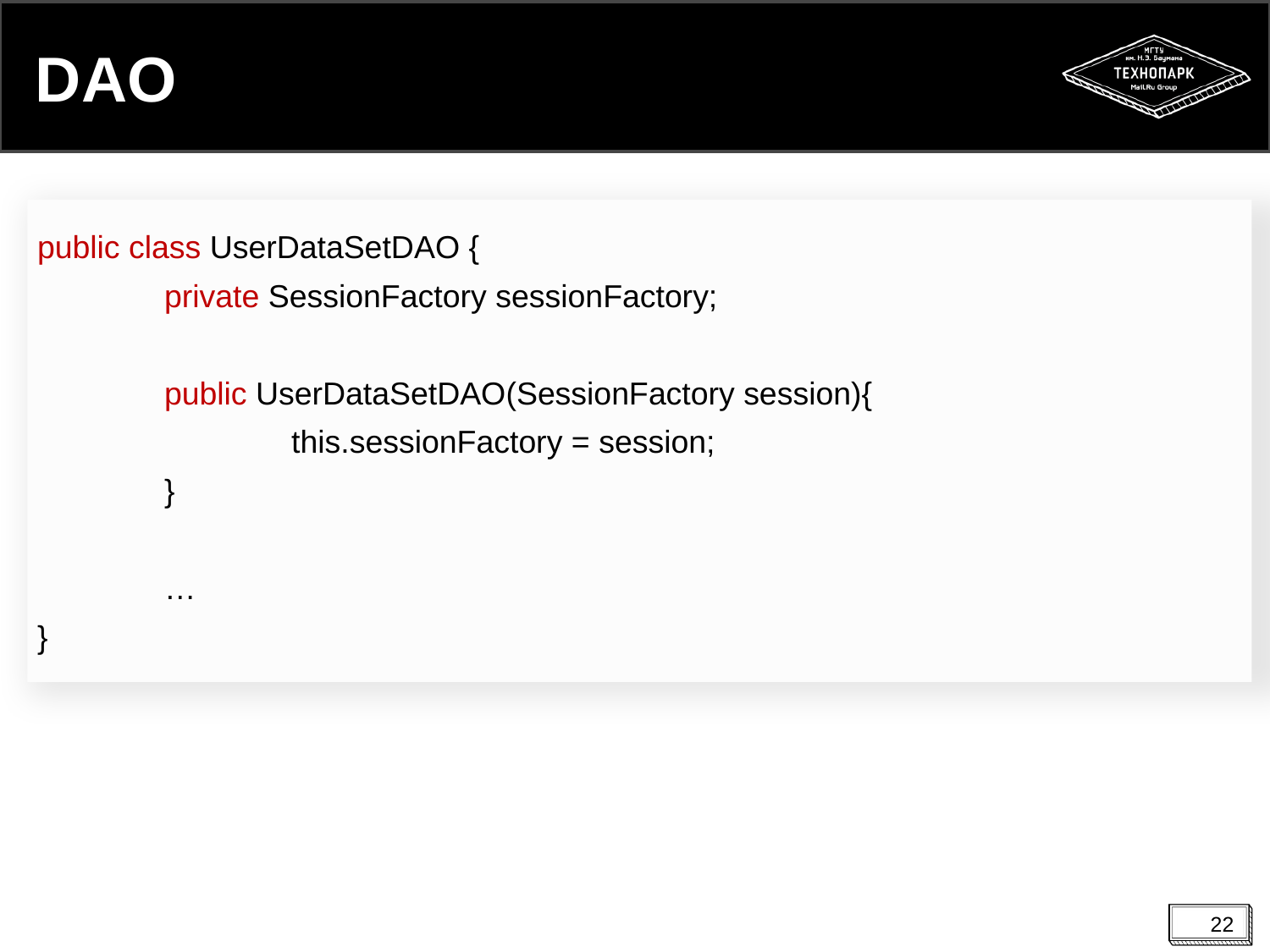

# DAO
public class UserDataSetDAO {
	private SessionFactory sessionFactory;

	public UserDataSetDAO(SessionFactory session){
		this.sessionFactory = session;
	}

	…
}
22